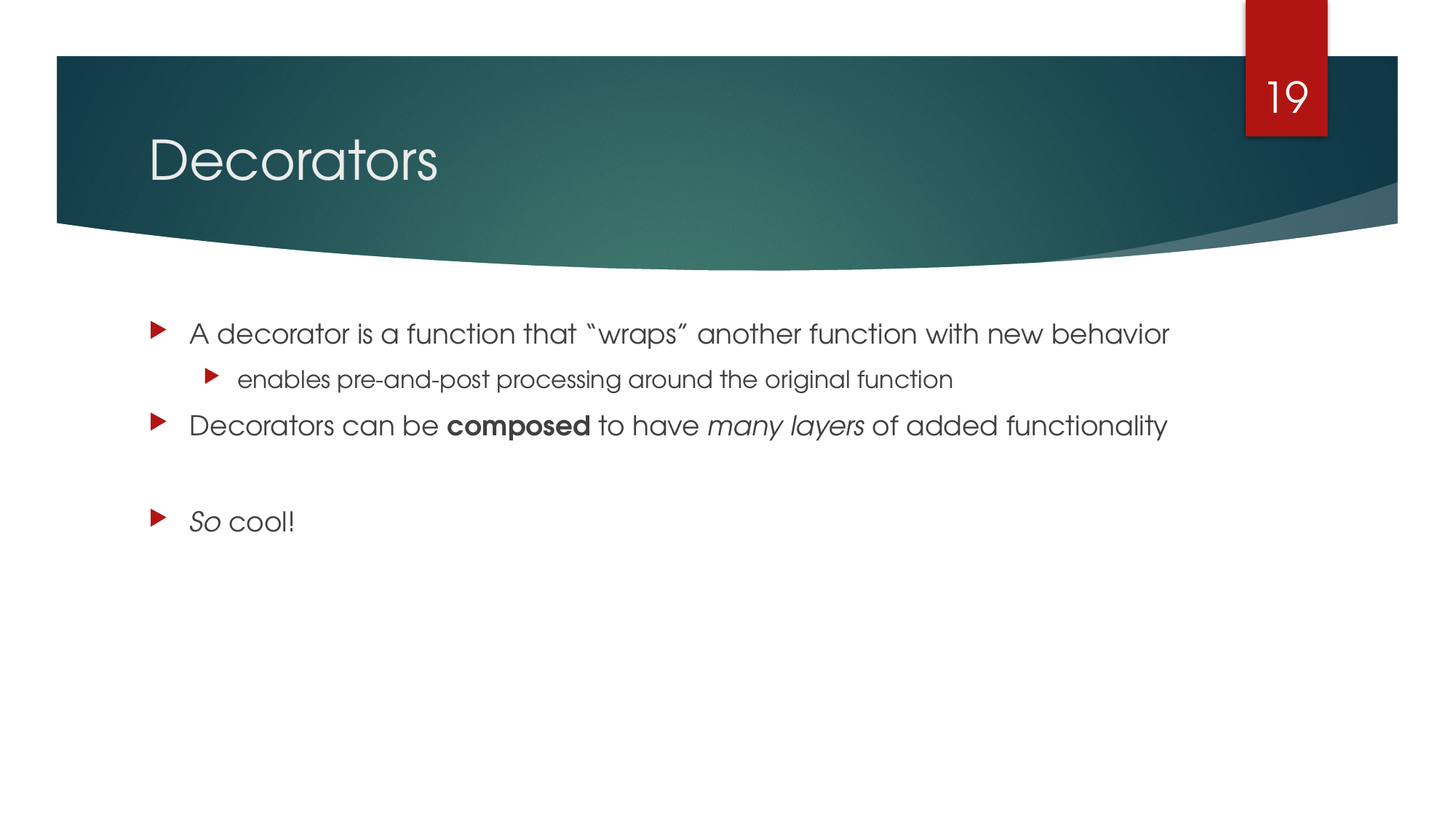

19
# Decorators
A decorator is a function that “wraps” another function with new behavior
enables pre-and-post processing around the original function
Decorators can be composed to have many layers of added functionality

So cool!